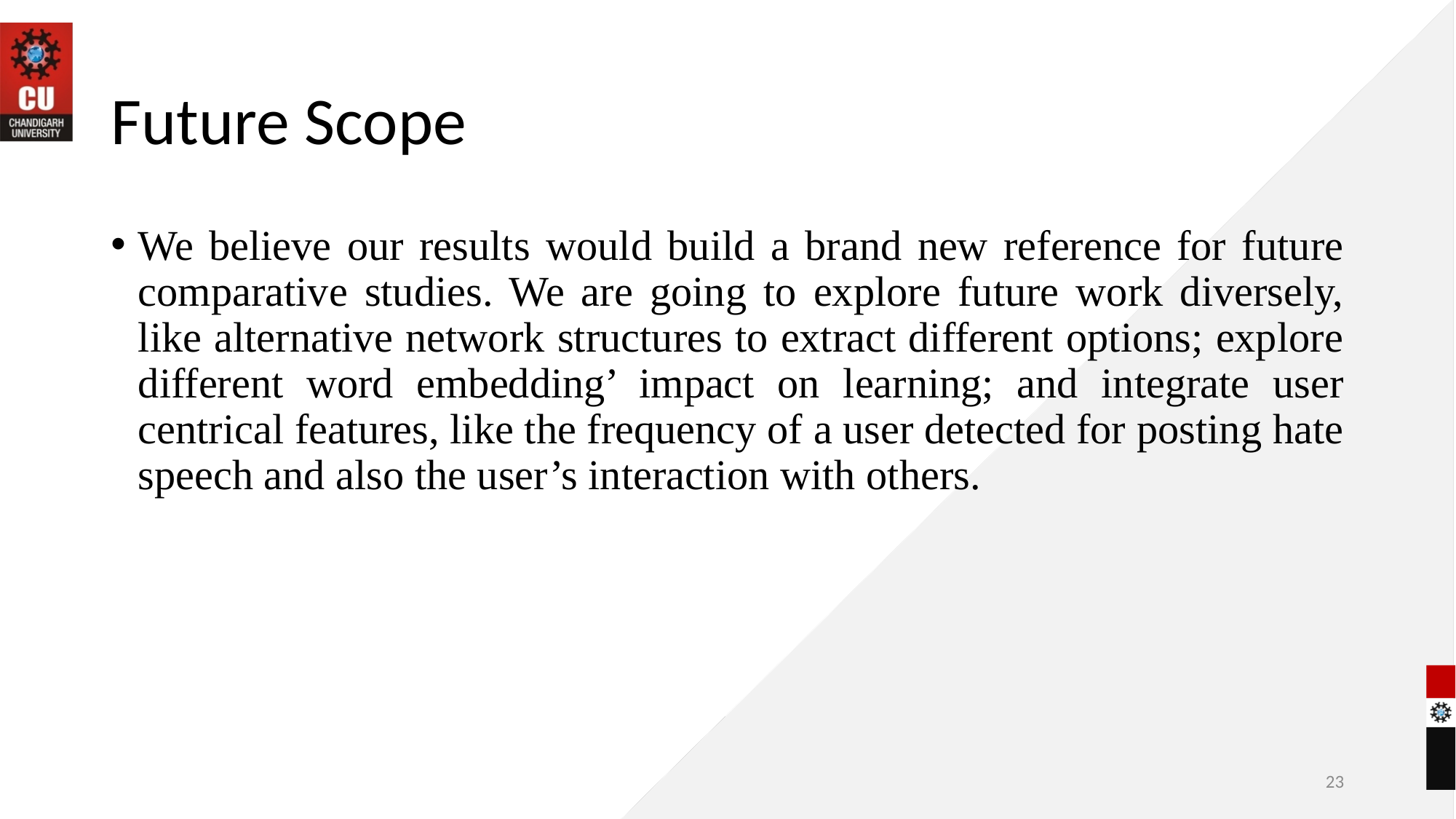

# Future Scope
We believe our results would build a brand new reference for future comparative studies. We are going to explore future work diversely, like alternative network structures to extract different options; explore different word embedding’ impact on learning; and integrate user centrical features, like the frequency of a user detected for posting hate speech and also the user’s interaction with others.

23